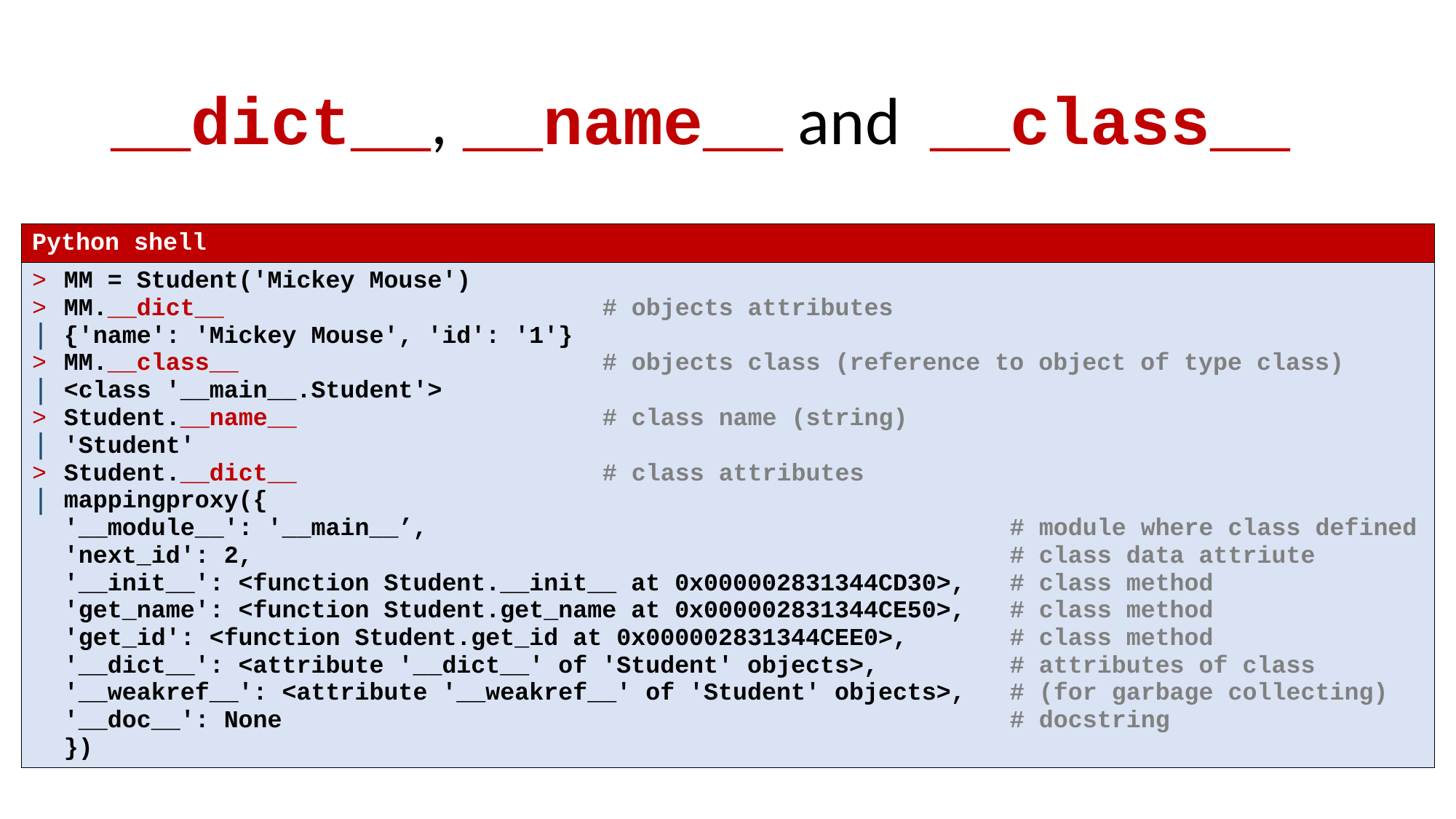

# __dict__, __name__ and  __class__
| Python shell |
| --- |
| MM = Student('Mickey Mouse') MM.\_\_dict\_\_ # objects attributes {'name': 'Mickey Mouse', 'id': '1'} MM.\_\_class\_\_ # objects class (reference to object of type class) <class '\_\_main\_\_.Student'> Student.\_\_name\_\_ # class name (string) 'Student' Student.\_\_dict\_\_ # class attributes mappingproxy({ '\_\_module\_\_': '\_\_main\_\_’, # module where class defined 'next\_id': 2, # class data attriute '\_\_init\_\_': <function Student.\_\_init\_\_ at 0x000002831344CD30>, # class method 'get\_name': <function Student.get\_name at 0x000002831344CE50>, # class method 'get\_id': <function Student.get\_id at 0x000002831344CEE0>, # class method '\_\_dict\_\_': <attribute '\_\_dict\_\_' of 'Student' objects>, # attributes of class '\_\_weakref\_\_': <attribute '\_\_weakref\_\_' of 'Student' objects>, # (for garbage collecting) '\_\_doc\_\_': None # docstring }) |